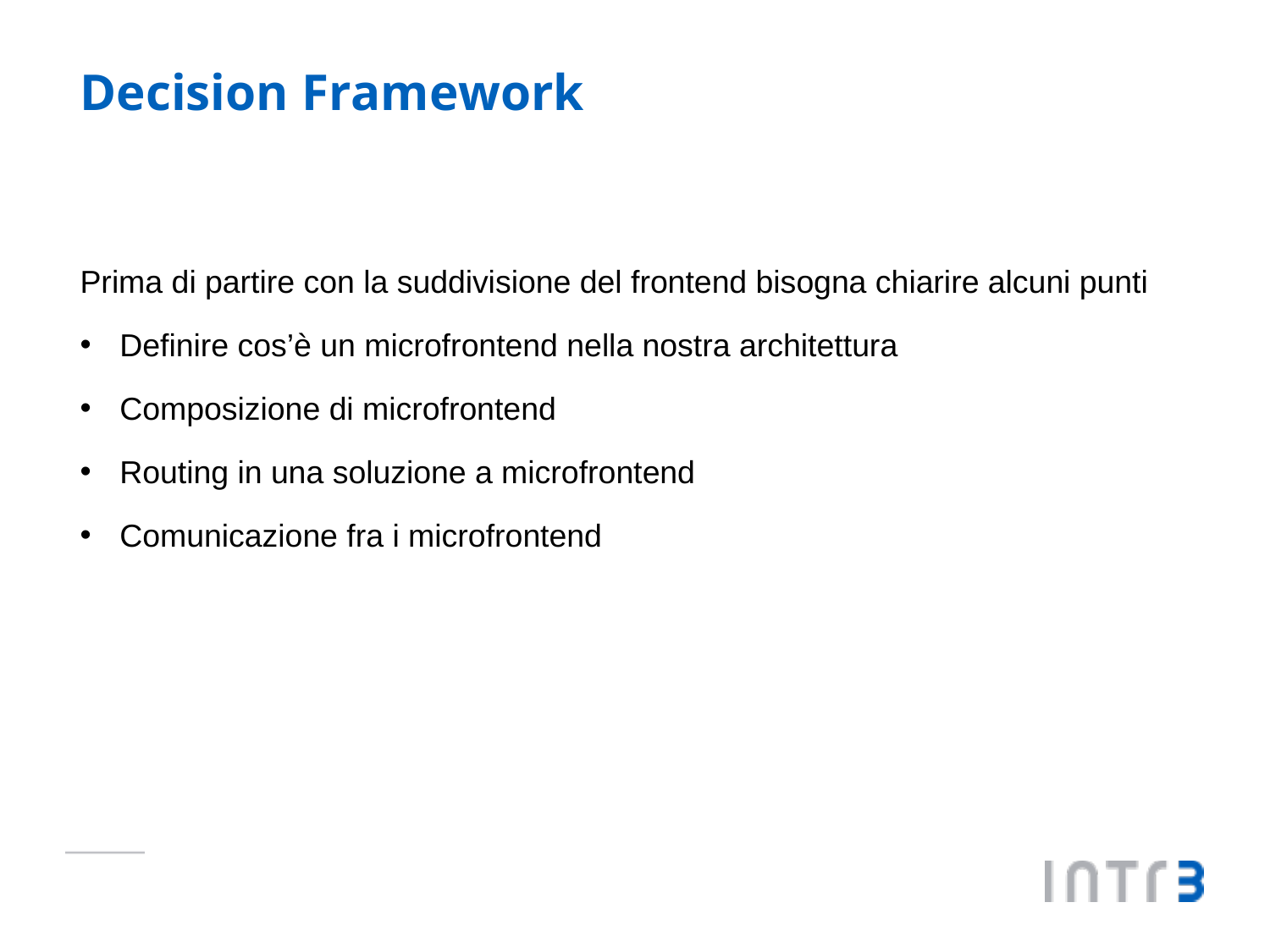

# Decision Framework
Prima di partire con la suddivisione del frontend bisogna chiarire alcuni punti
Definire cos’è un microfrontend nella nostra architettura
Composizione di microfrontend
Routing in una soluzione a microfrontend
Comunicazione fra i microfrontend